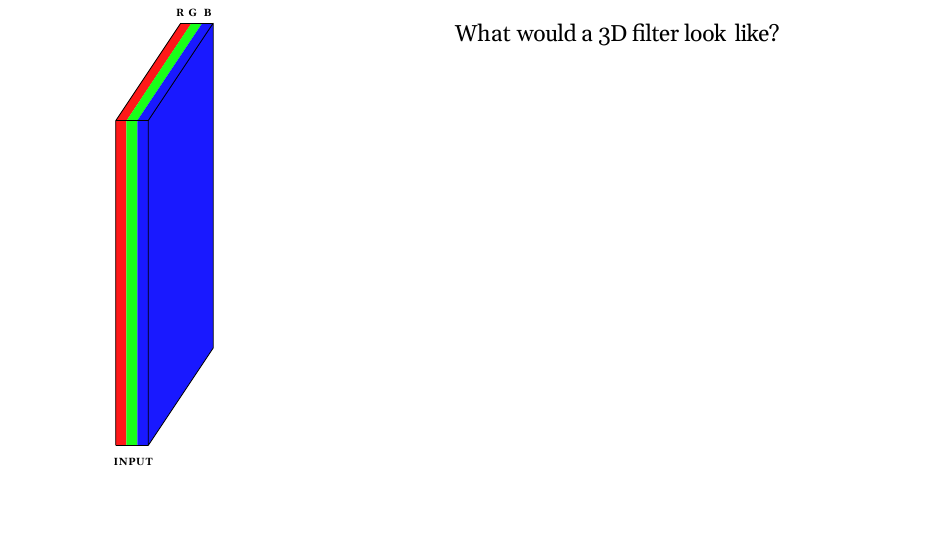

R G B
What would a 3D filter look like?

INPUT